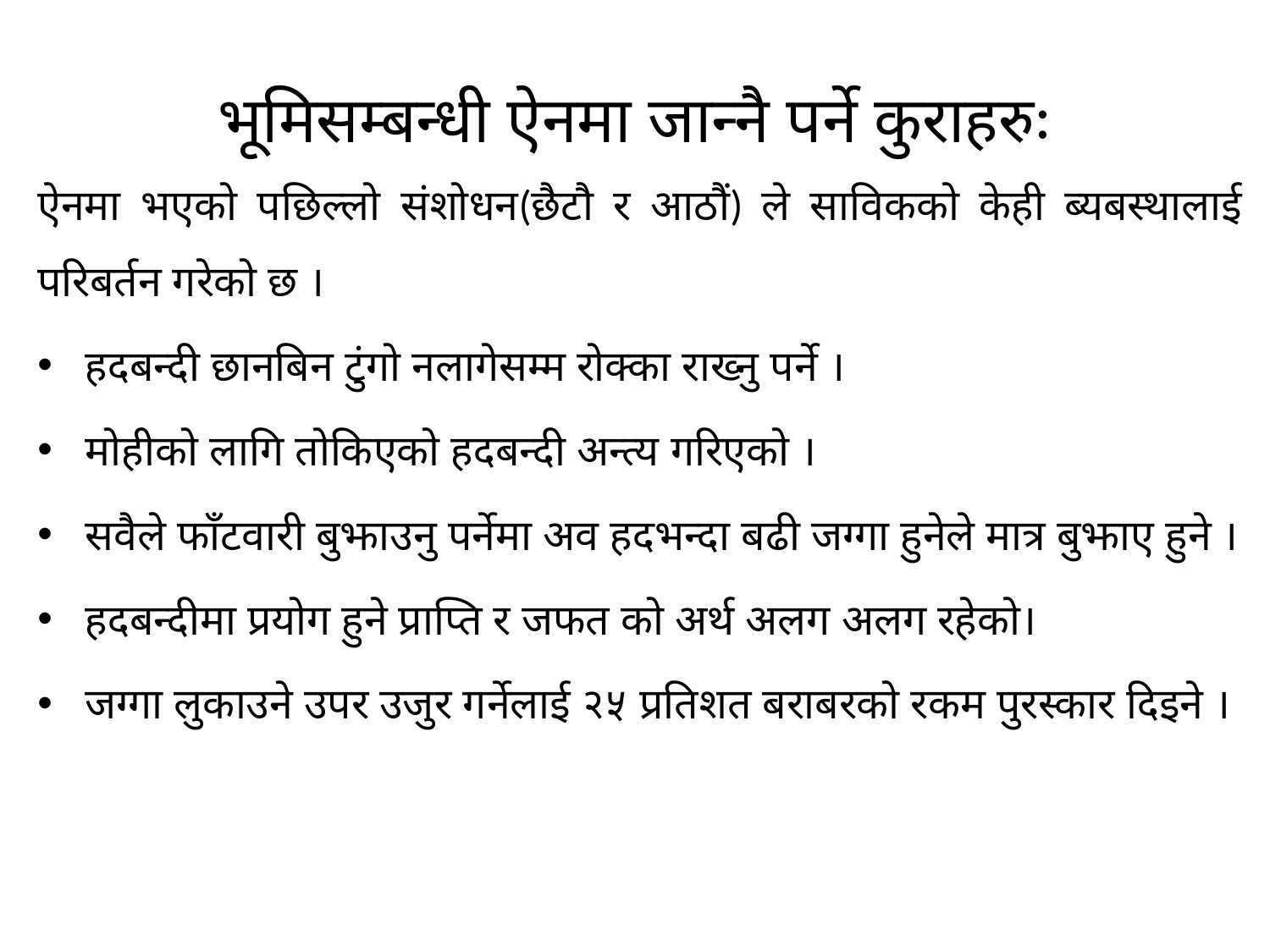

# भूमिसम्बन्धी ऐनमा जान्नै पर्ने कुराहरुः
ऐनमा भएको पछिल्लो संशोधन(छैटौ र आठौं) ले साविकको केही ब्यबस्थालाई परिबर्तन गरेको छ ।
हदबन्दी छानबिन टुंगो नलागेसम्म रोक्का राख्नु पर्ने ।
मोहीको लागि तोकिएको हदबन्दी अन्त्य गरिएको ।
सवैले फाँटवारी बुझाउनु पर्नेमा अव हदभन्दा बढी जग्गा हुनेले मात्र बुझाए हुने ।
हदबन्दीमा प्रयोग हुने प्राप्ति र जफत को अर्थ अलग अलग रहेको।
जग्गा लुकाउने उपर उजुर गर्नेलाई २५ प्रतिशत बराबरको रकम पुरस्कार दिइने ।